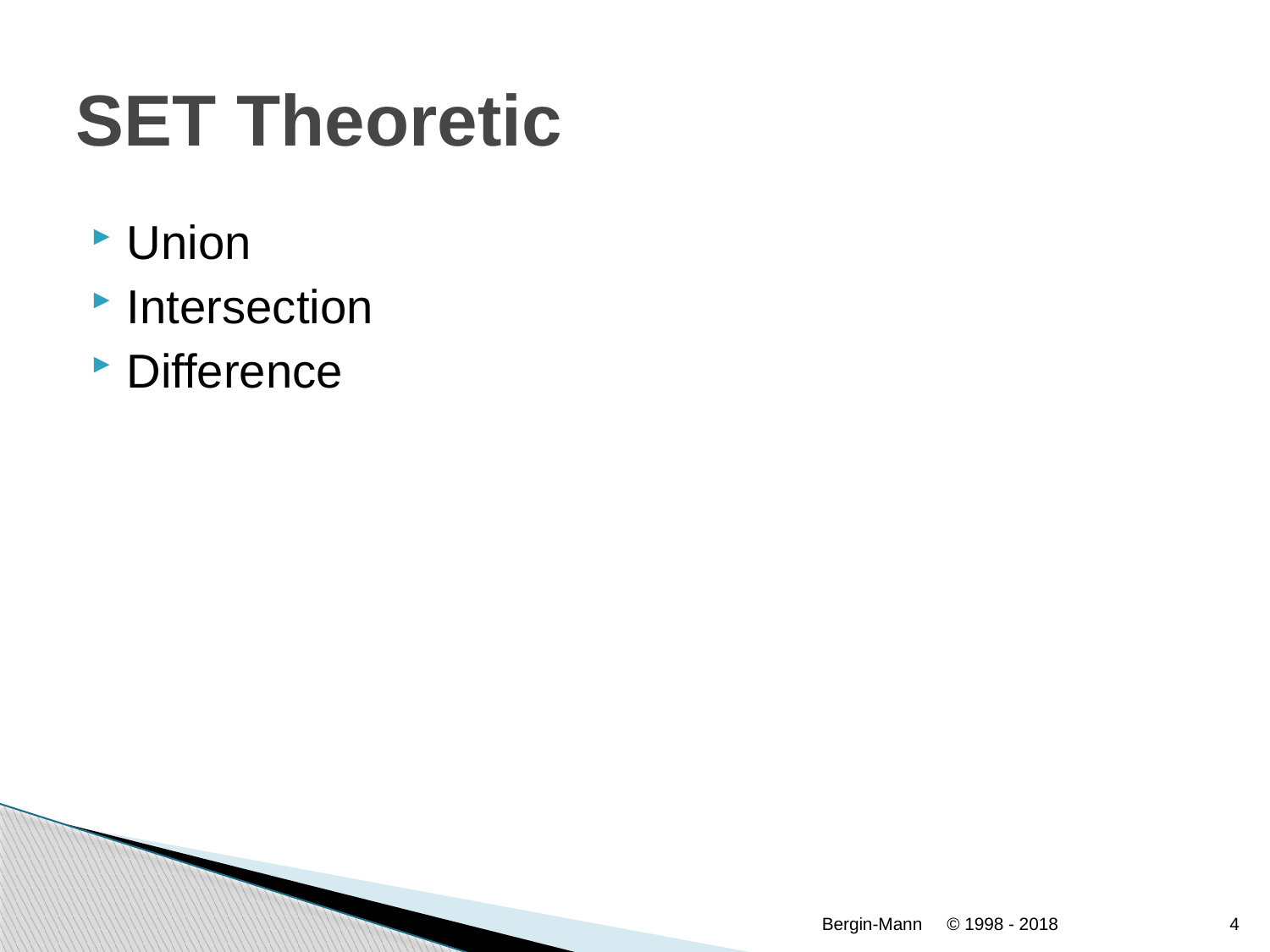

# SET Theoretic
Union
Intersection
Difference
Bergin-Mann
© 1998 - 2018
4